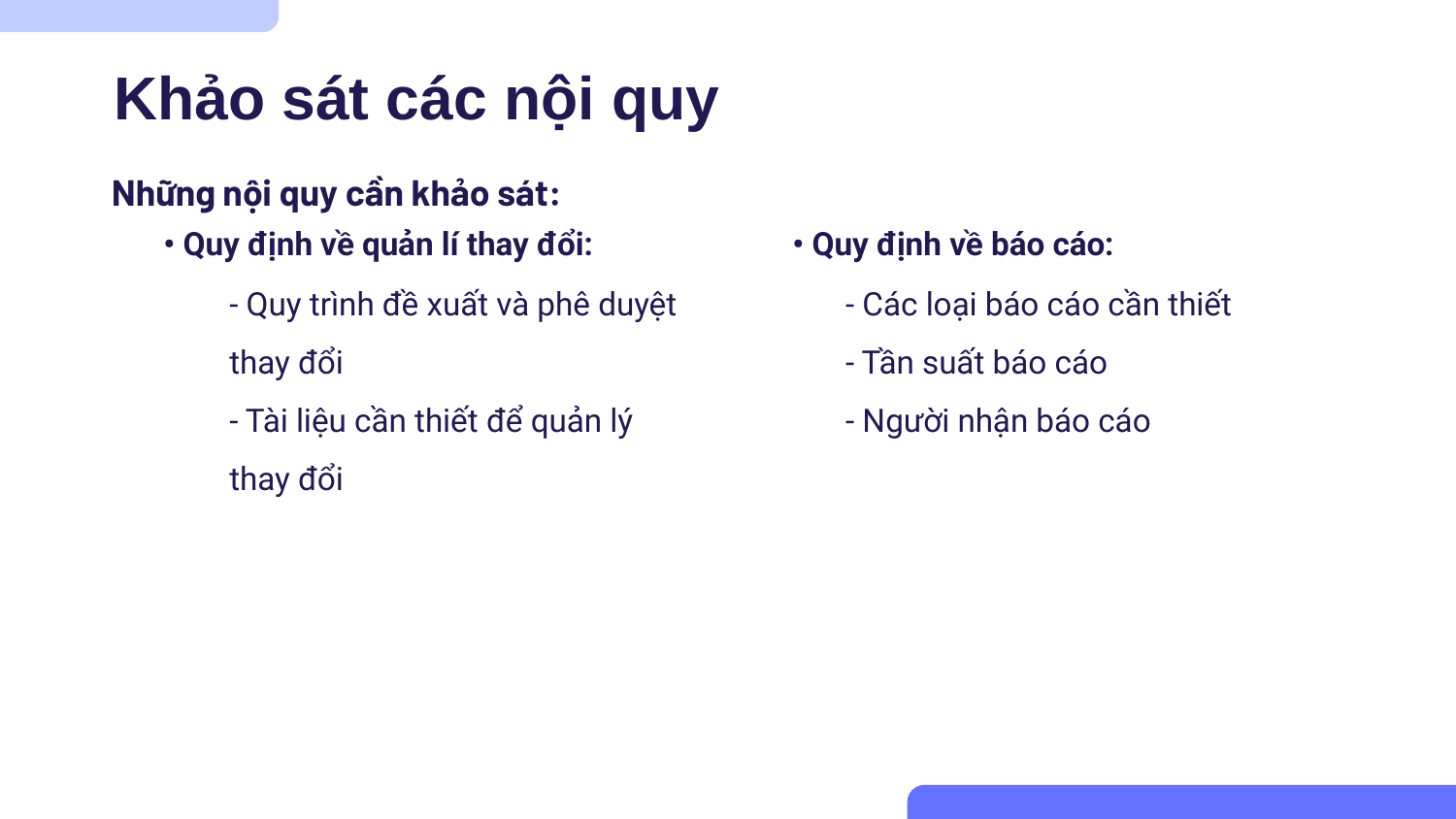

# Khảo sát các nội quy
Những nội quy cần khảo sát:
• Quy định về báo cáo:
• Quy định về quản lí thay đổi:
- Quy trình đề xuất và phê duyệt thay đổi
- Tài liệu cần thiết để quản lý thay đổi
- Các loại báo cáo cần thiết
- Tần suất báo cáo
- Người nhận báo cáo